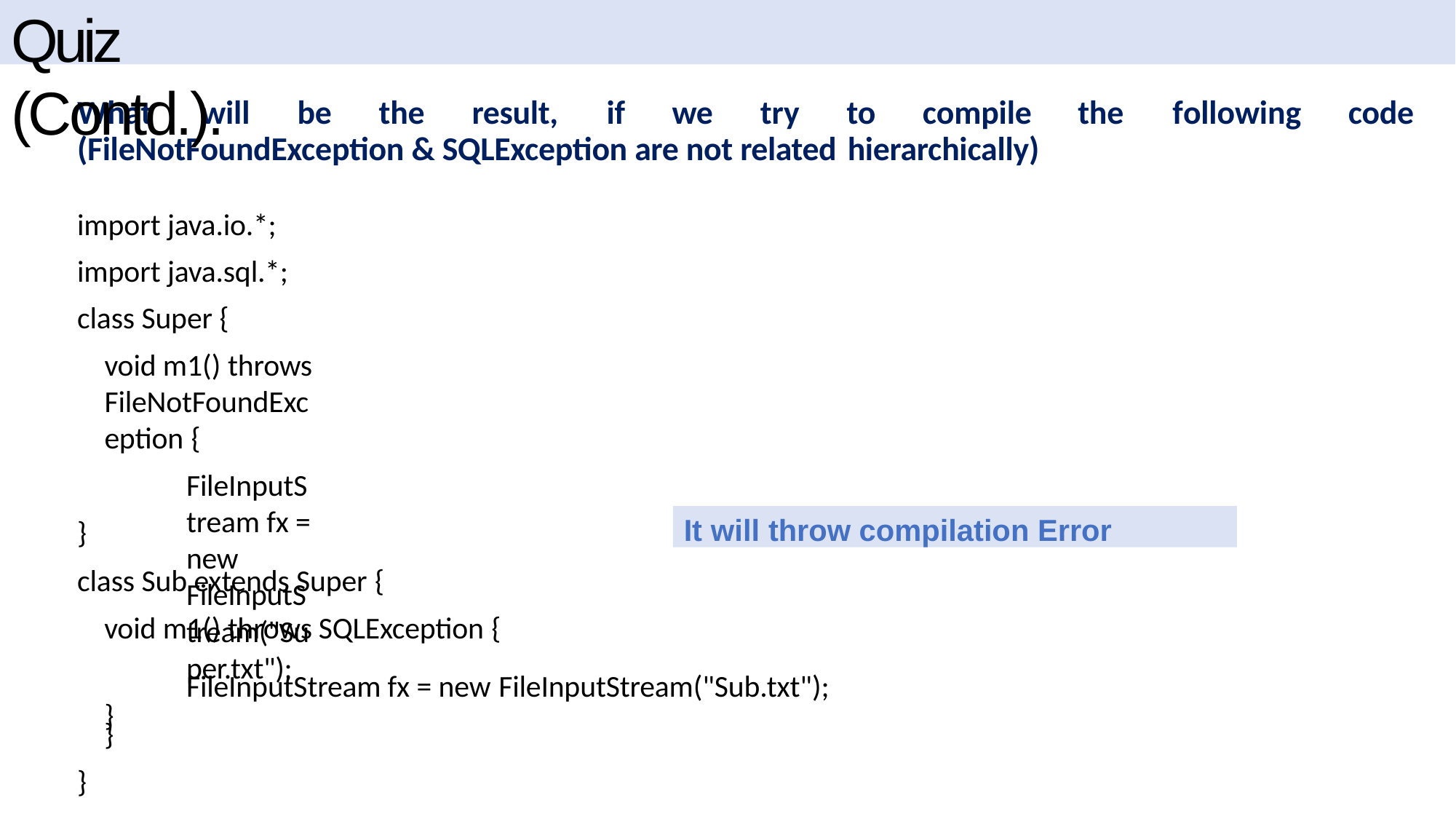

# Quiz (Contd.).
What	will	be	the	result,	if	we	try	to	compile  (FileNotFoundException & SQLException are not related hierarchically)
the	following	code
import java.io.*;  import java.sql.*;  class Super {
void m1() throws FileNotFoundException {
FileInputStream fx = new FileInputStream("Super.txt");
}
}
class Sub extends Super {
void m1() throws SQLException {
It will throw compilation Error
FileInputStream fx = new FileInputStream("Sub.txt");
}
}